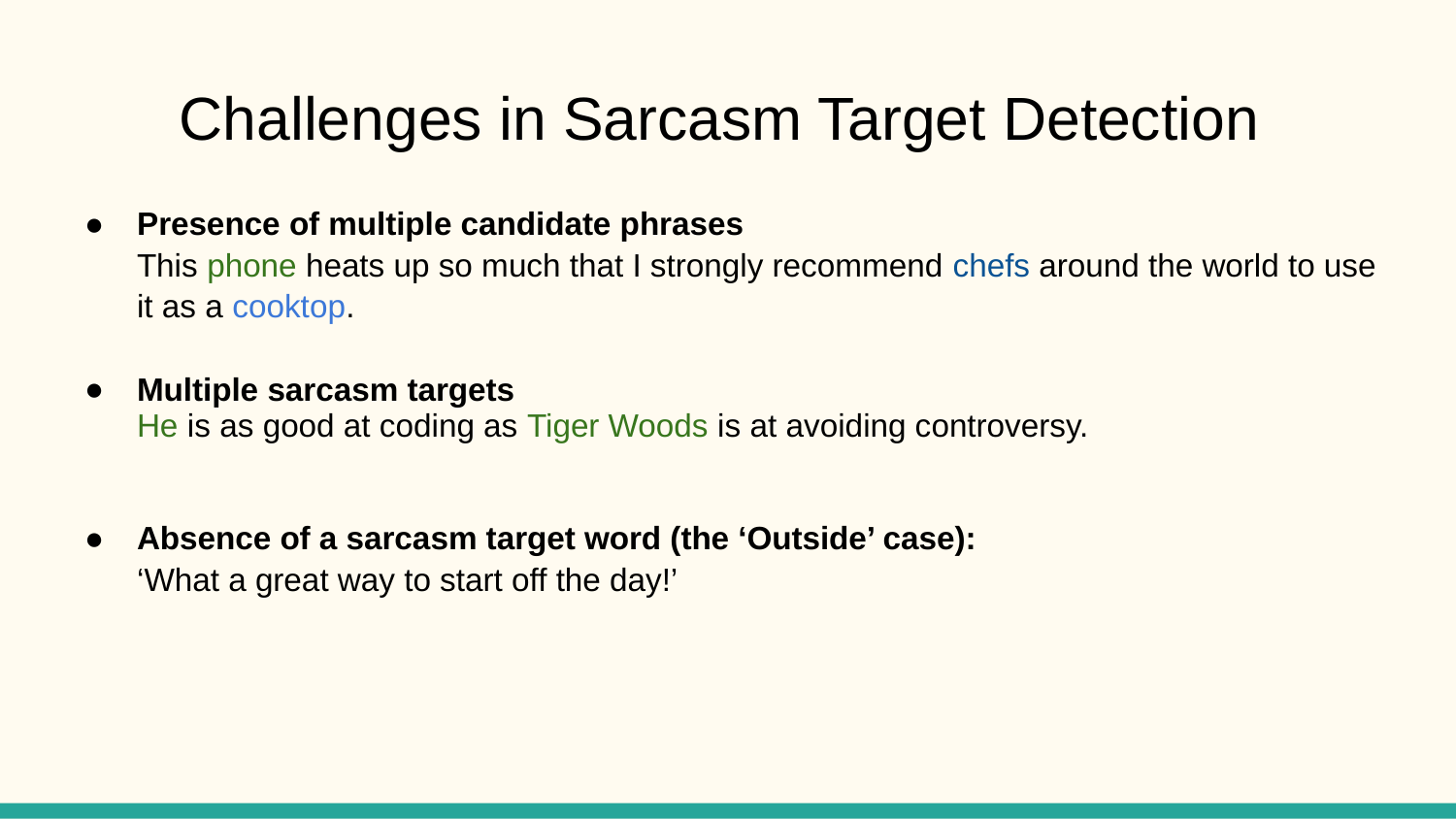

# Challenges in Sarcasm Target Detection
Presence of multiple candidate phrases
This phone heats up so much that I strongly recommend chefs around the world to use it as a cooktop.

Multiple sarcasm targets
He is as good at coding as Tiger Woods is at avoiding controversy.

Absence of a sarcasm target word (the ‘Outside’ case):
‘What a great way to start off the day!’